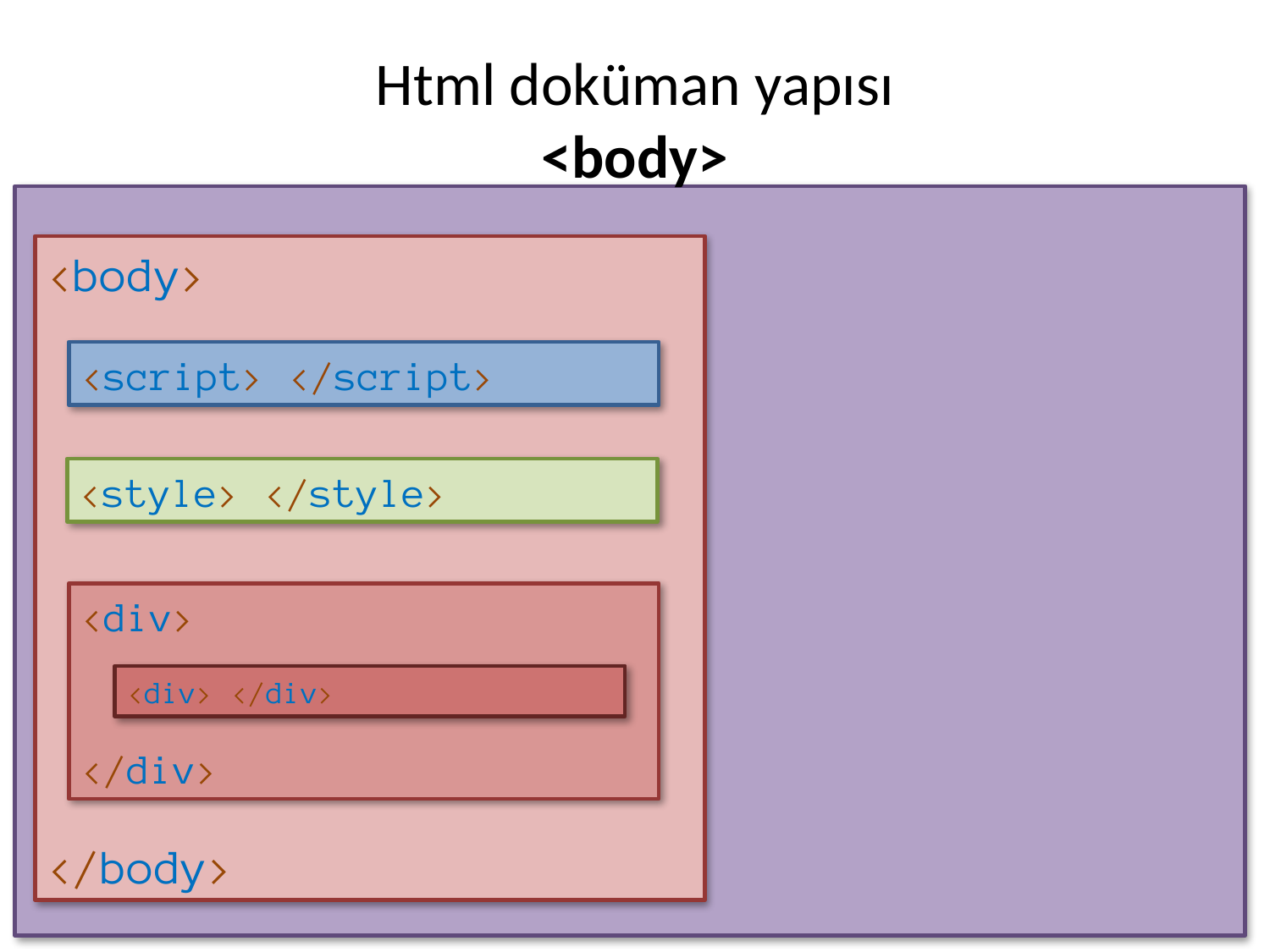

# Html doküman yapısı <body>

<body>

</body>
<script> </script>
<style> </style>
<div>

</div>
<div> </div>